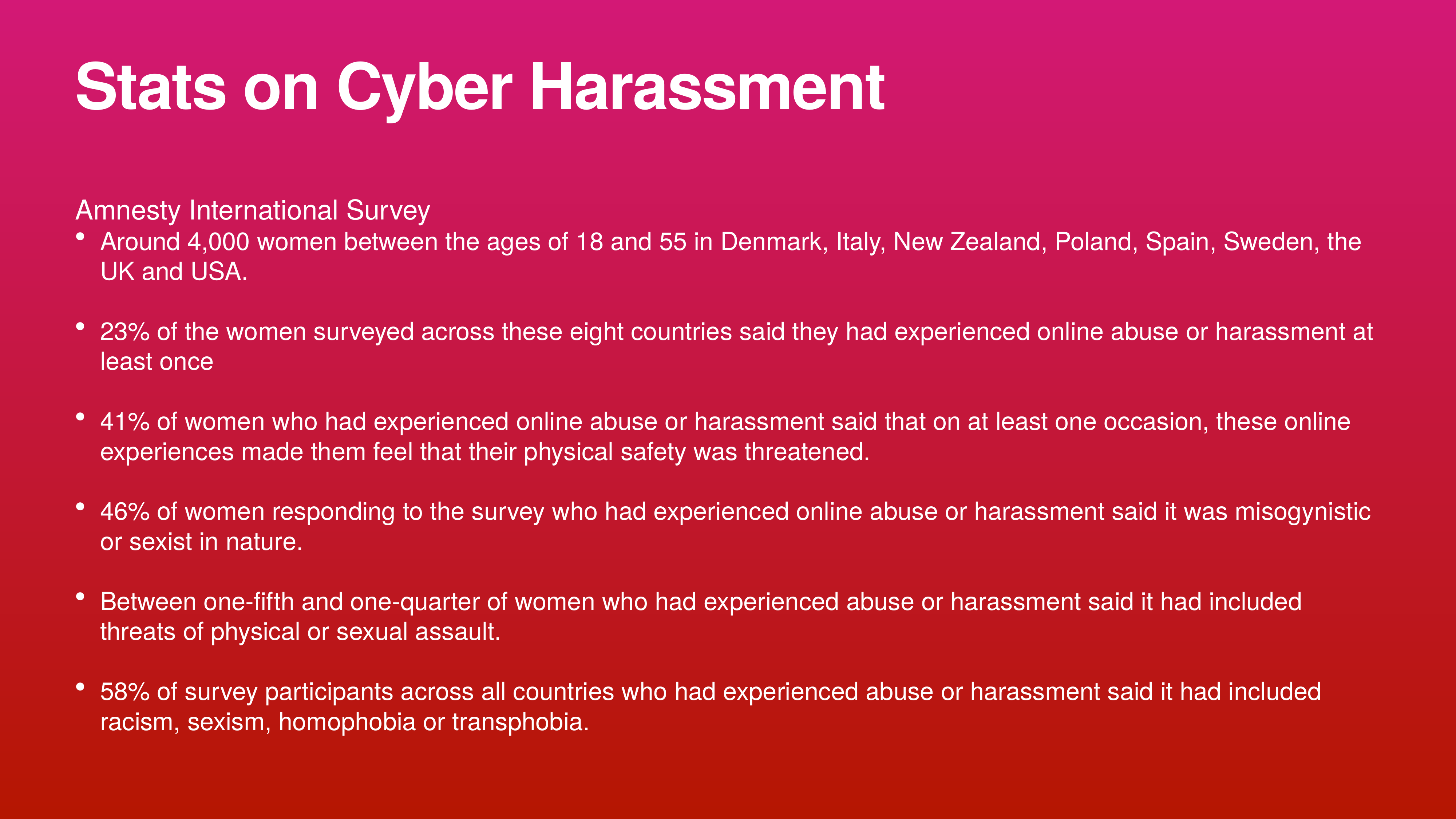

# Stats on Cyber Harassment
Amnesty International Survey
Around 4,000 women between the ages of 18 and 55 in Denmark, Italy, New Zealand, Poland, Spain, Sweden, the UK and USA.

23% of the women surveyed across these eight countries said they had experienced online abuse or harassment at least once

41% of women who had experienced online abuse or harassment said that on at least one occasion, these online experiences made them feel that their physical safety was threatened.

46% of women responding to the survey who had experienced online abuse or harassment said it was misogynistic or sexist in nature.

Between one-fifth and one-quarter of women who had experienced abuse or harassment said it had included threats of physical or sexual assault.

58% of survey participants across all countries who had experienced abuse or harassment said it had included racism, sexism, homophobia or transphobia.